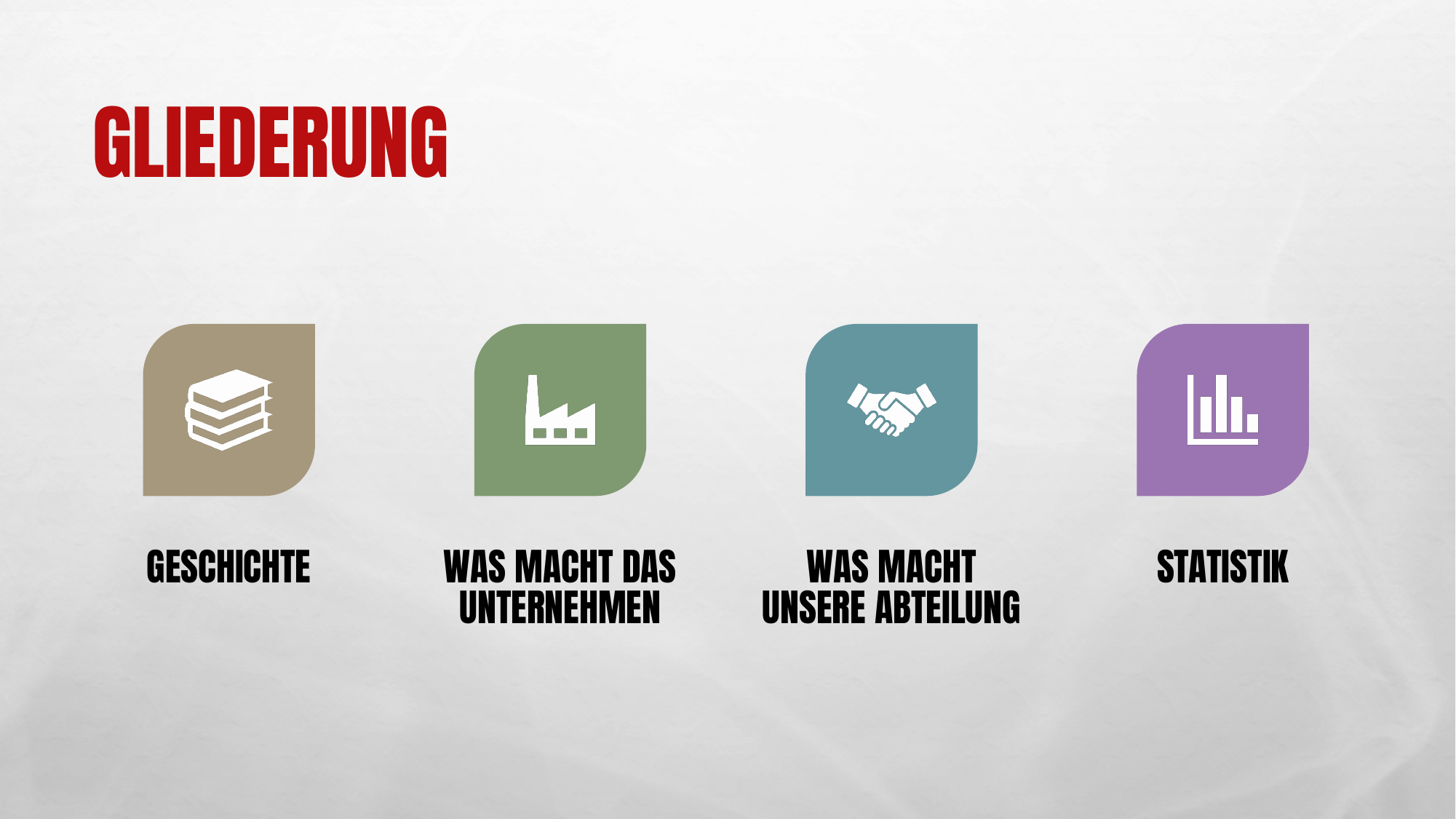

# Gliederung
Geschichte
Was macht das Unternehmen
Was macht unsere Abteilung
Statistik